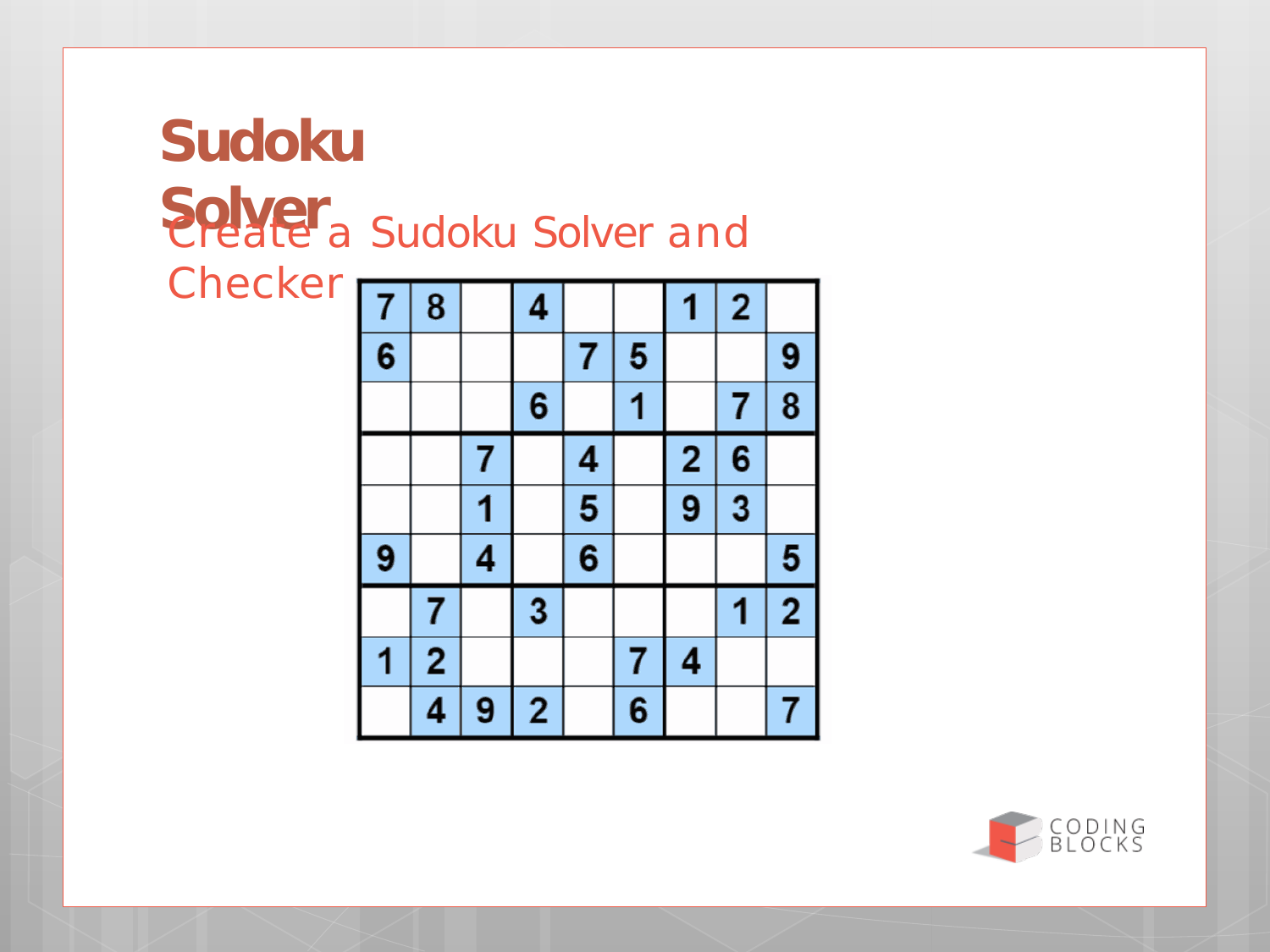

Sudoku Solver
Create a Sudoku Solver and Checker